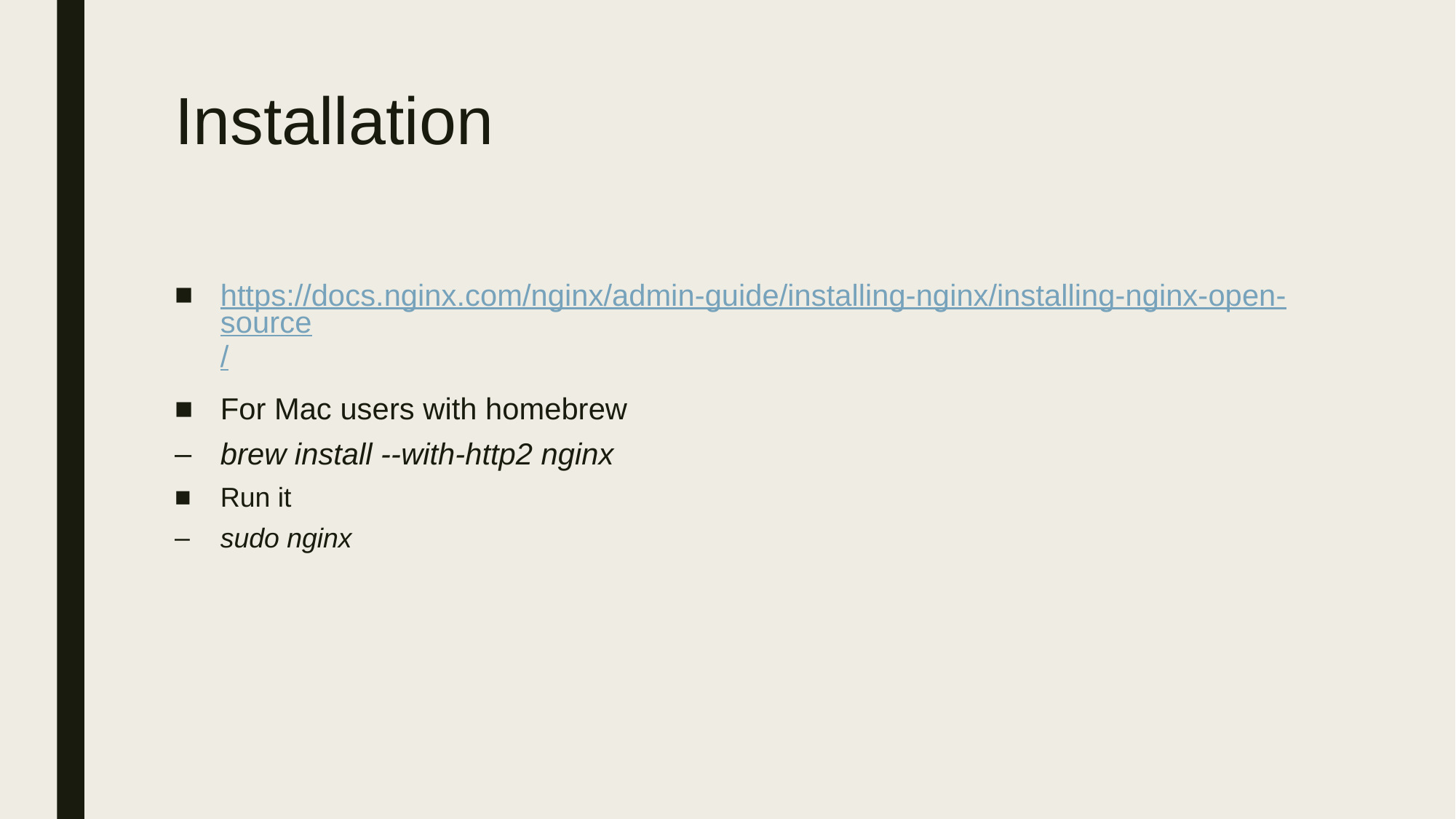

# Installation
https://docs.nginx.com/nginx/admin-guide/installing-nginx/installing-nginx-open-source/
For Mac users with homebrew
brew install --with-http2 nginx
Run it
sudo nginx